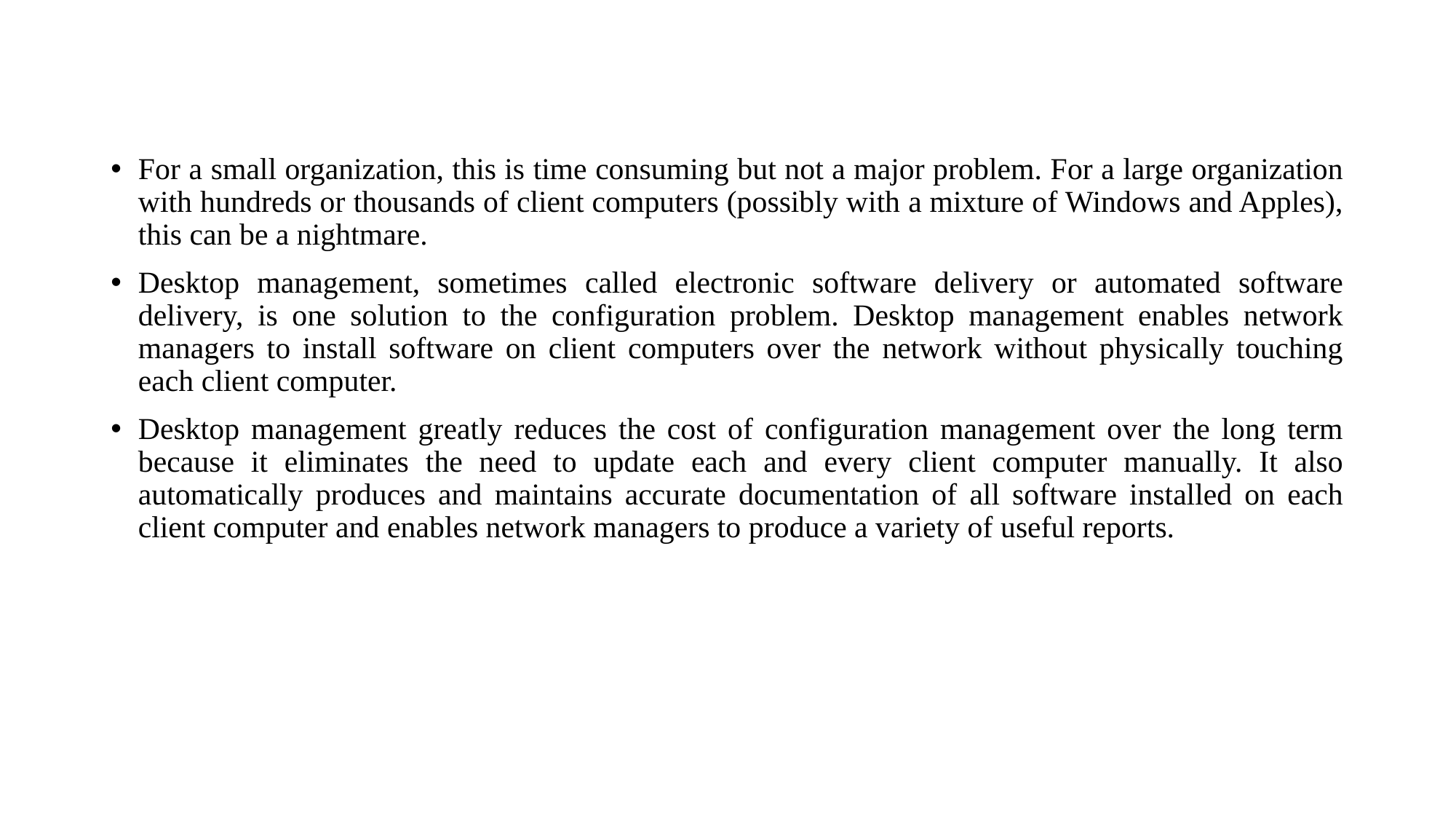

#
For a small organization, this is time consuming but not a major problem. For a large organization with hundreds or thousands of client computers (possibly with a mixture of Windows and Apples), this can be a nightmare.
Desktop management, sometimes called electronic software delivery or automated software delivery, is one solution to the configuration problem. Desktop management enables network managers to install software on client computers over the network without physically touching each client computer.
Desktop management greatly reduces the cost of configuration management over the long term because it eliminates the need to update each and every client computer manually. It also automatically produces and maintains accurate documentation of all software installed on each client computer and enables network managers to produce a variety of useful reports.